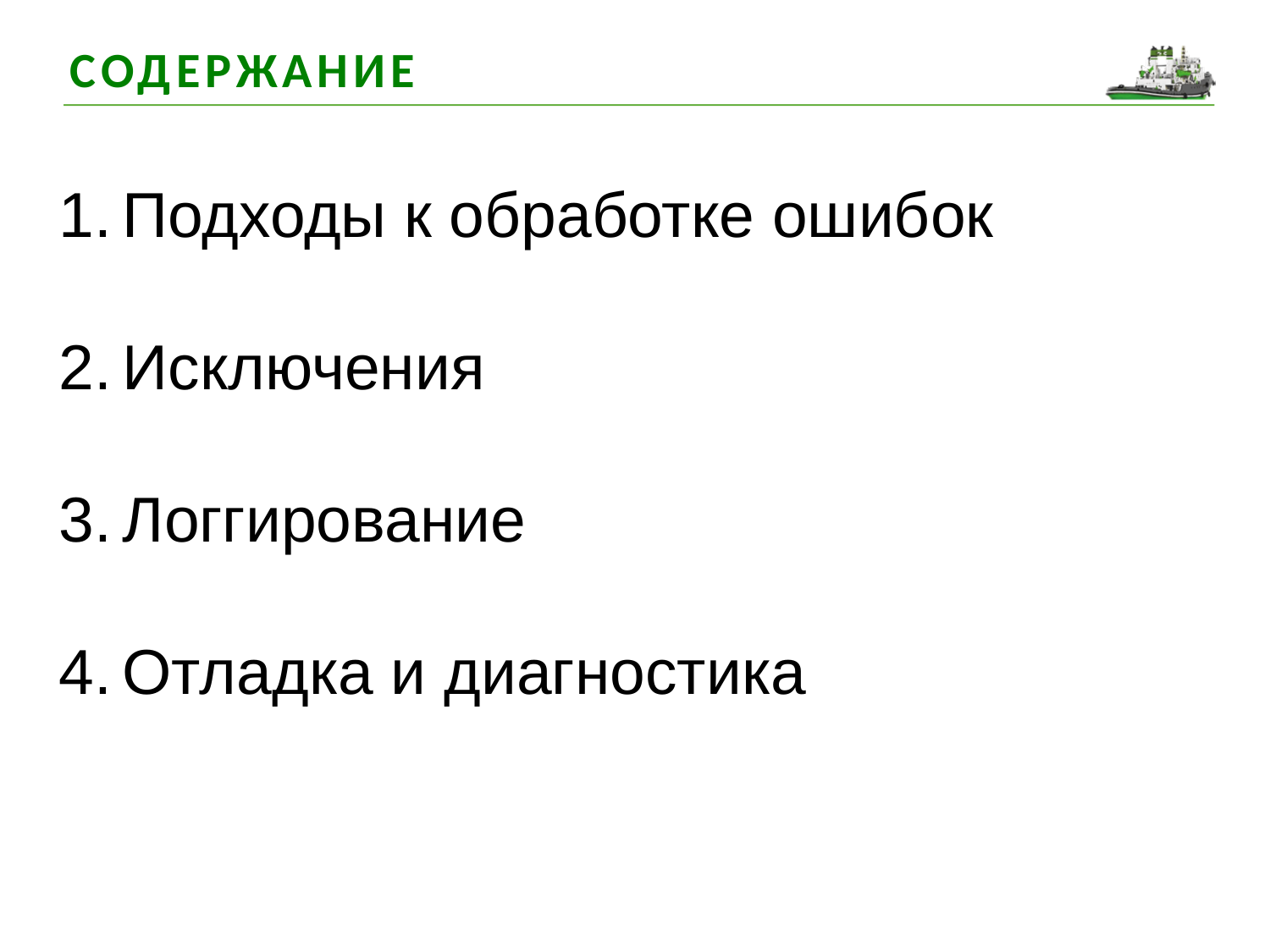

Содержание
Подходы к обработке ошибок

Исключения

Логгирование

Отладка и диагностика
2